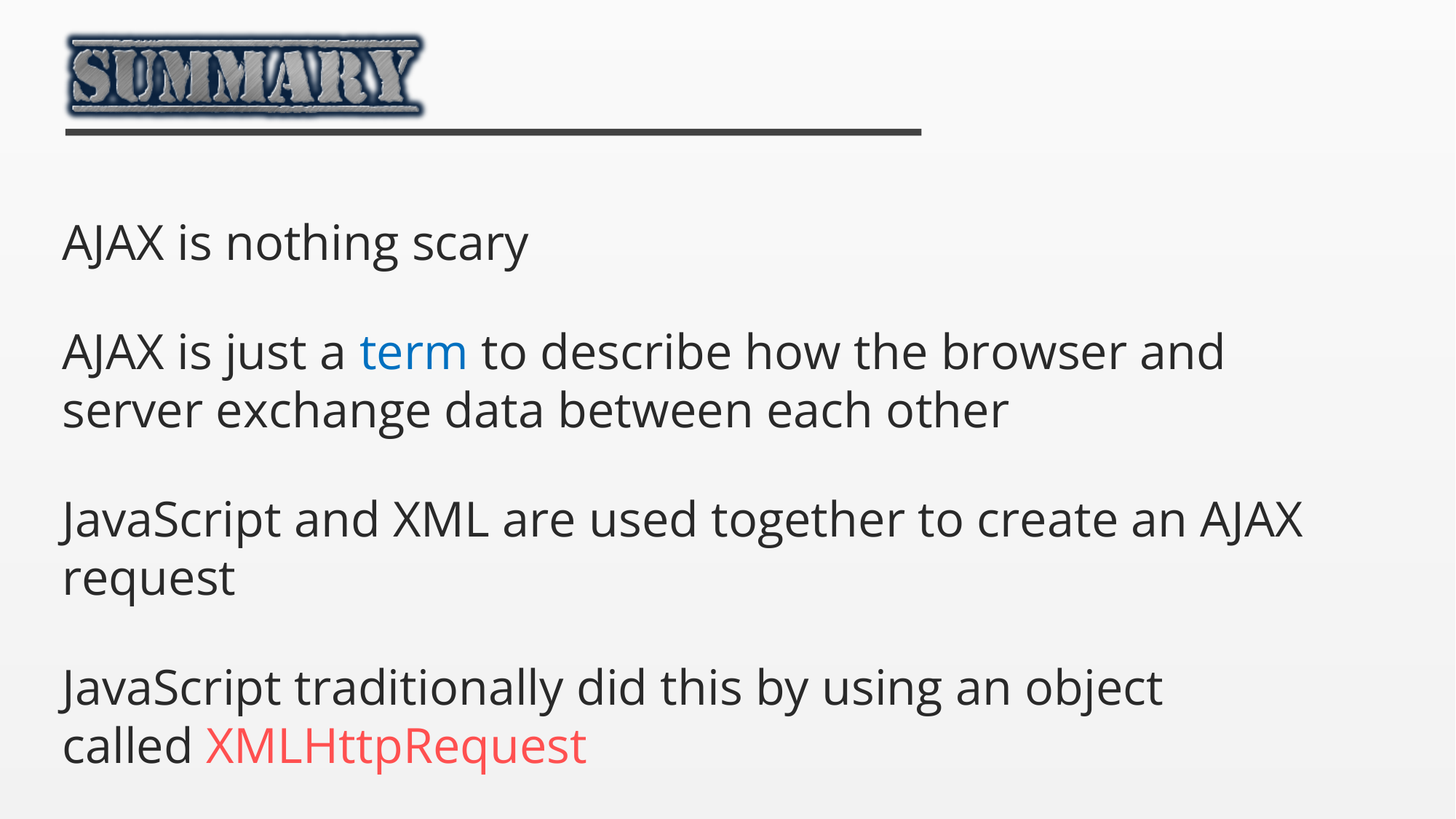

AJAX is nothing scary
AJAX is just a term to describe how the browser and server exchange data between each other
JavaScript and XML are used together to create an AJAX request
JavaScript traditionally did this by using an object called XMLHttpRequest